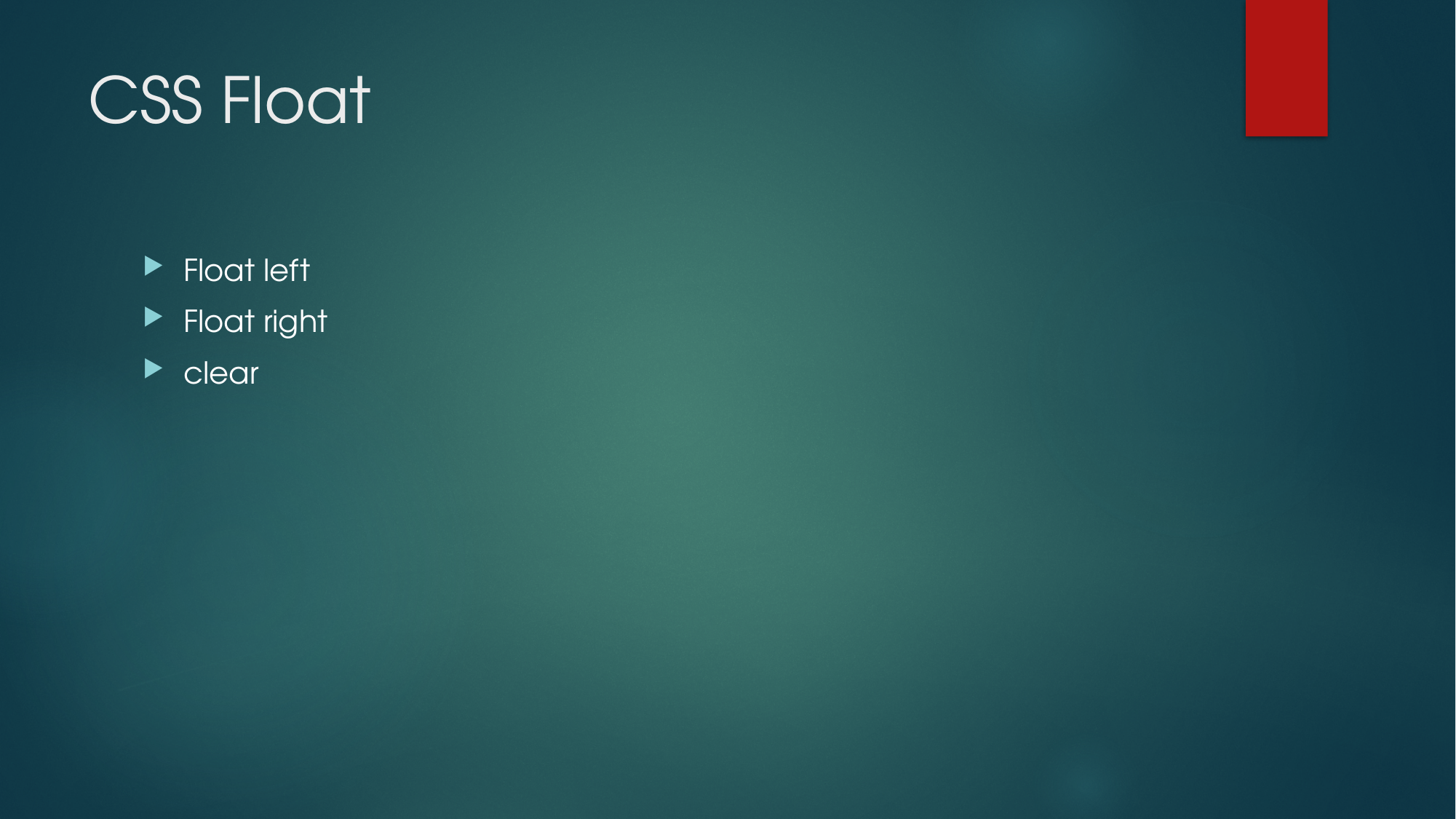

# CSS Float
Float left
Float right
clear